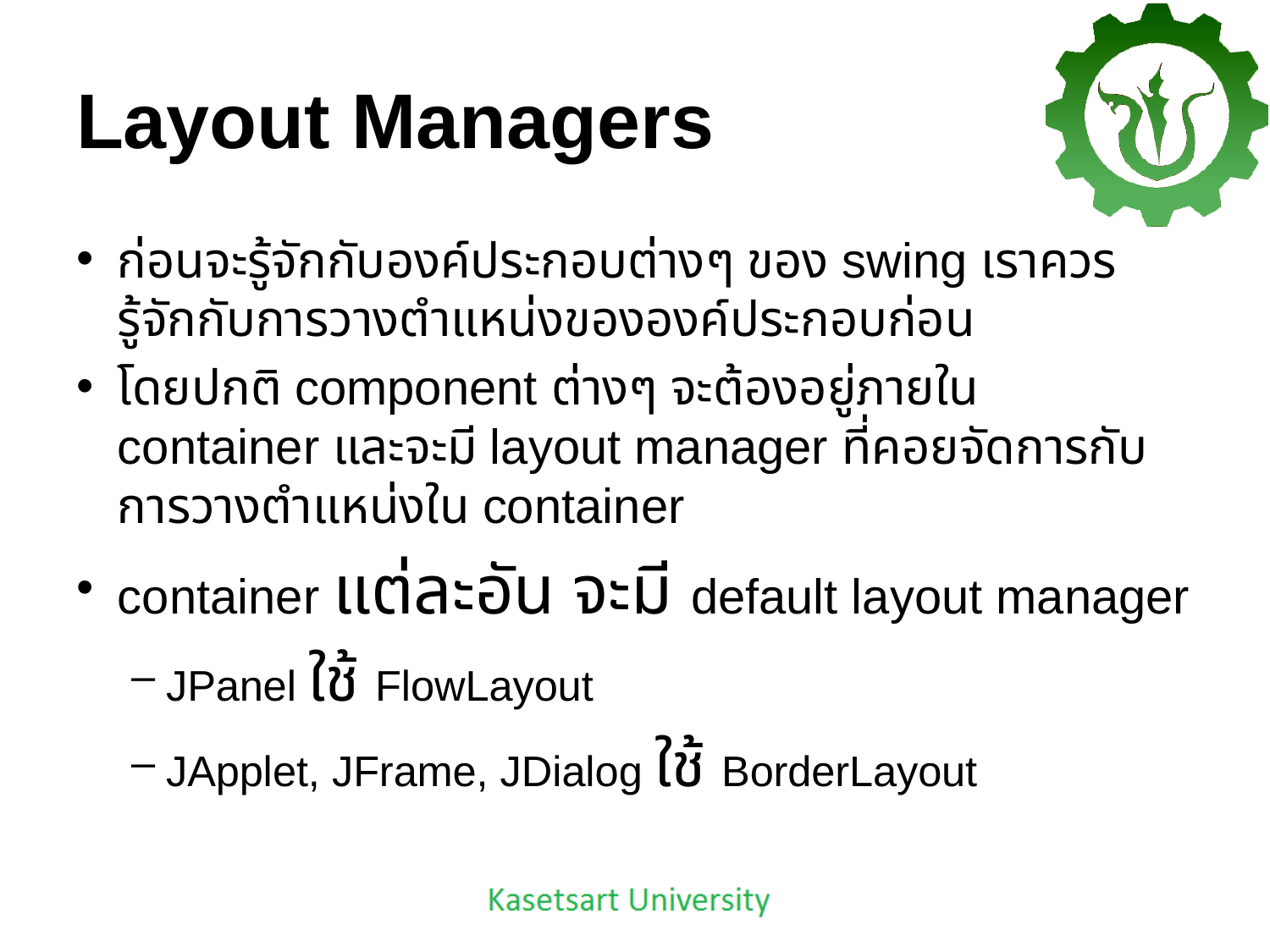

# Layout Managers
ก่อนจะรู้จักกับองค์ประกอบต่างๆ ของ swing เราควรรู้จักกับการวางตำแหน่งขององค์ประกอบก่อน
โดยปกติ component ต่างๆ จะต้องอยู่ภายใน container และจะมี layout manager ที่คอยจัดการกับการวางตำแหน่งใน container
container แต่ละอัน จะมี default layout manager
JPanel ใช้ FlowLayout
JApplet, JFrame, JDialog ใช้ BorderLayout